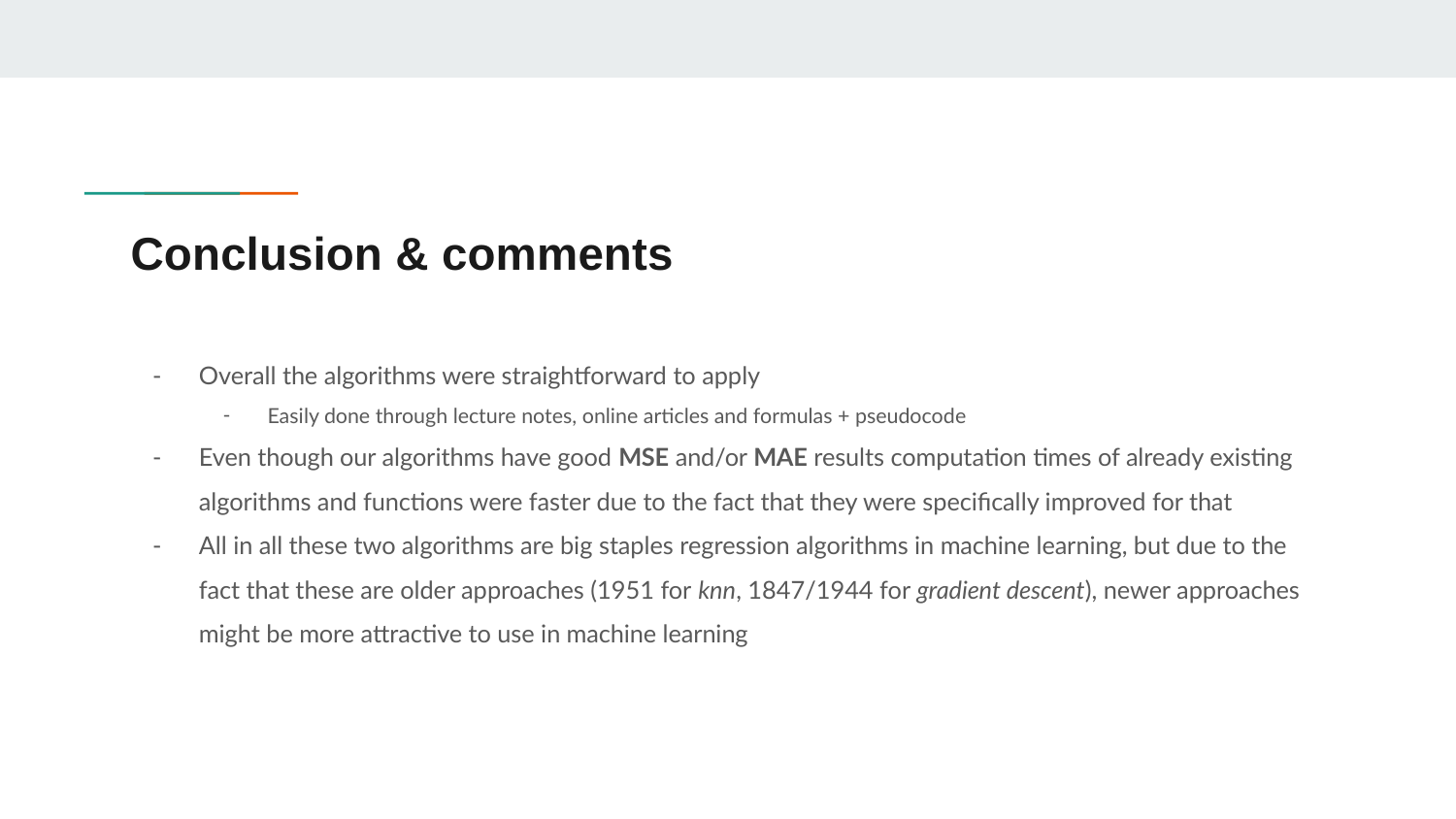

# Conclusion & comments
Overall the algorithms were straightforward to apply
Easily done through lecture notes, online articles and formulas + pseudocode
Even though our algorithms have good MSE and/or MAE results computation times of already existing algorithms and functions were faster due to the fact that they were specifically improved for that
All in all these two algorithms are big staples regression algorithms in machine learning, but due to the fact that these are older approaches (1951 for knn, 1847/1944 for gradient descent), newer approaches might be more attractive to use in machine learning